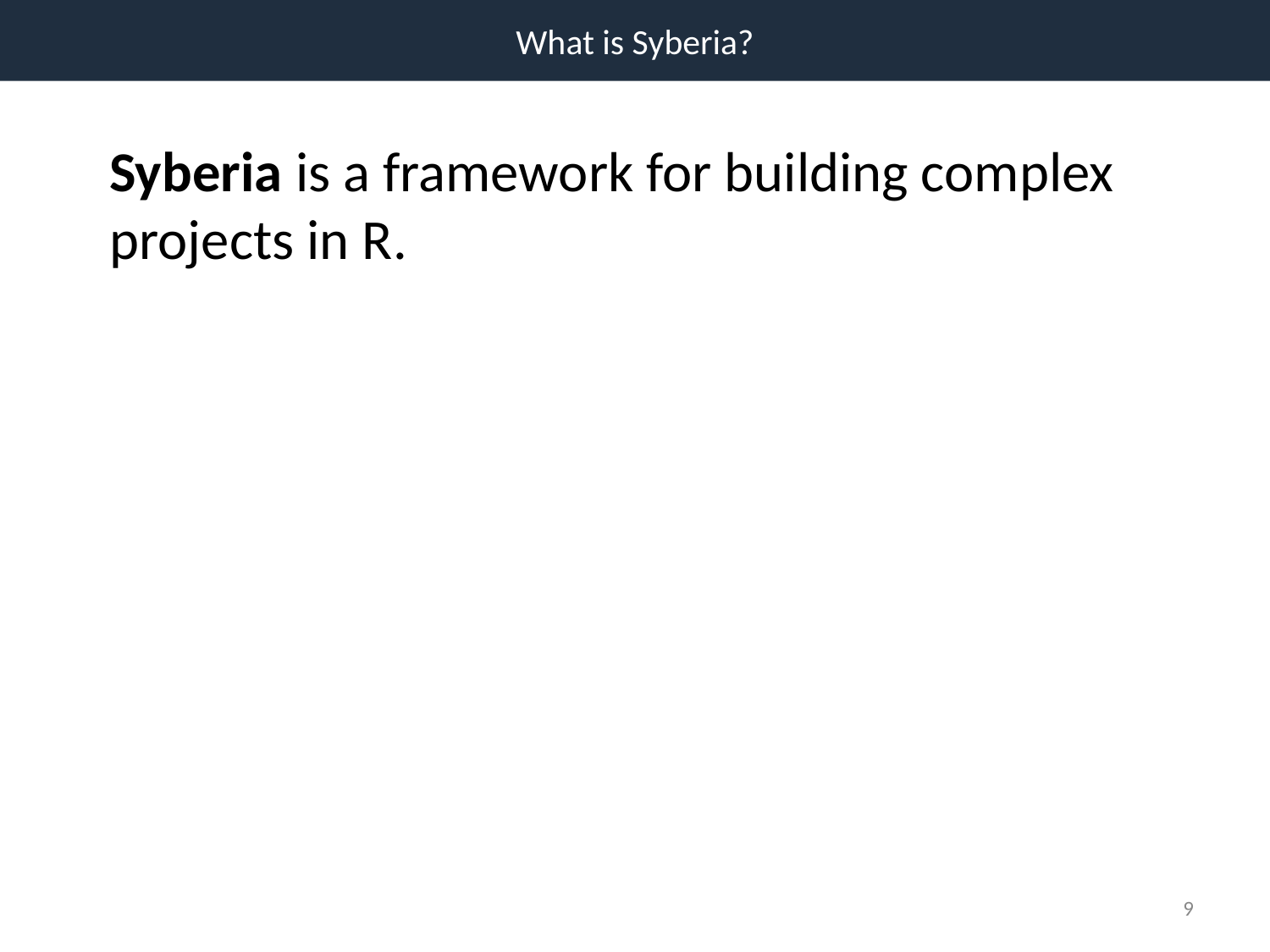

What is Syberia?
Syberia is a framework for building complex projects in R.

9